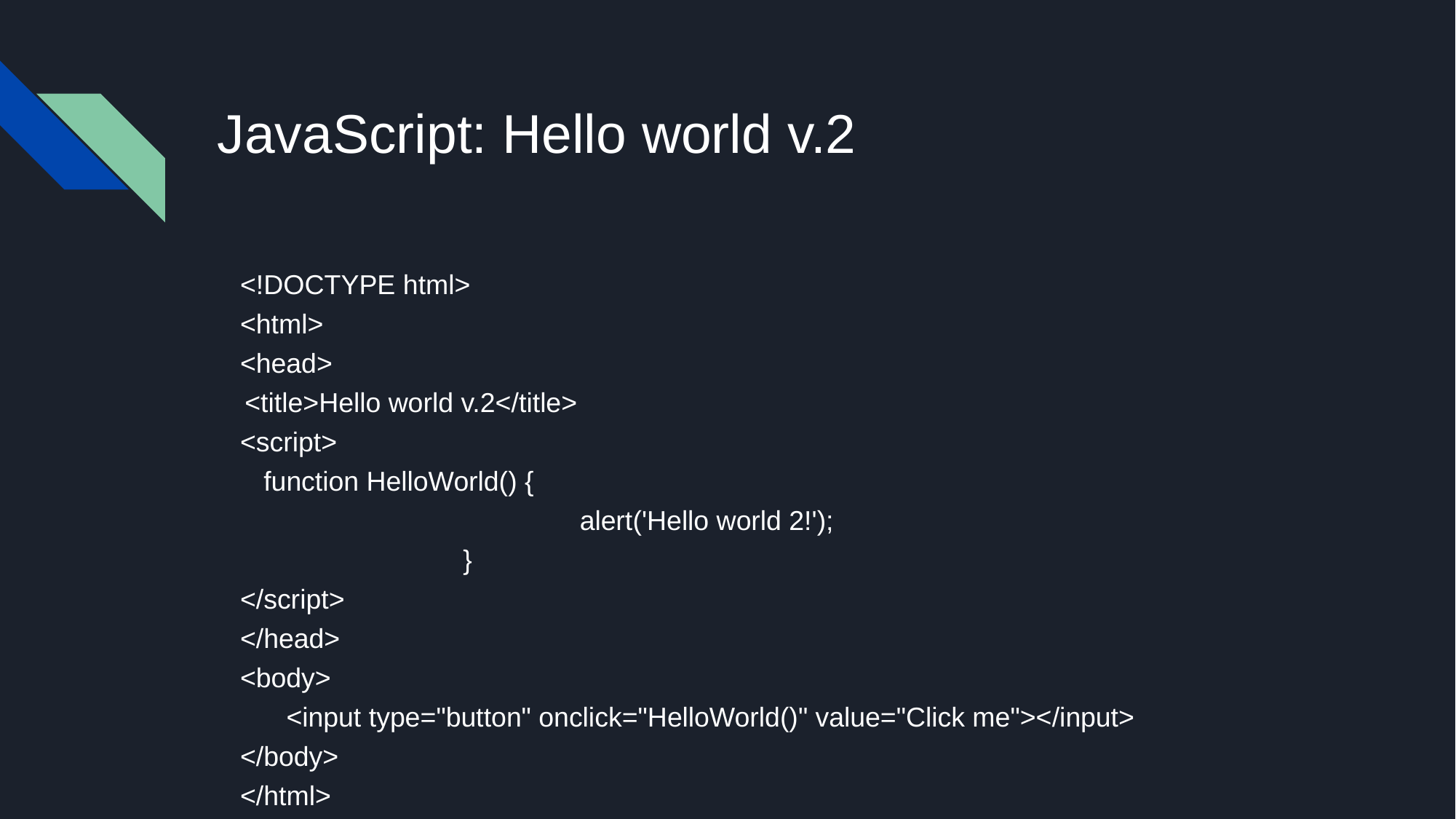

# JavaScript: Hello world v.2
<!DOCTYPE html>
<html>
<head>
	<title>Hello world v.2</title>
<script>
function HelloWorld() {
 			 alert('Hello world 2!');
 		}
</script>
</head>
<body>
<input type="button" onclick="HelloWorld()" value="Click me"></input>
</body>
</html>